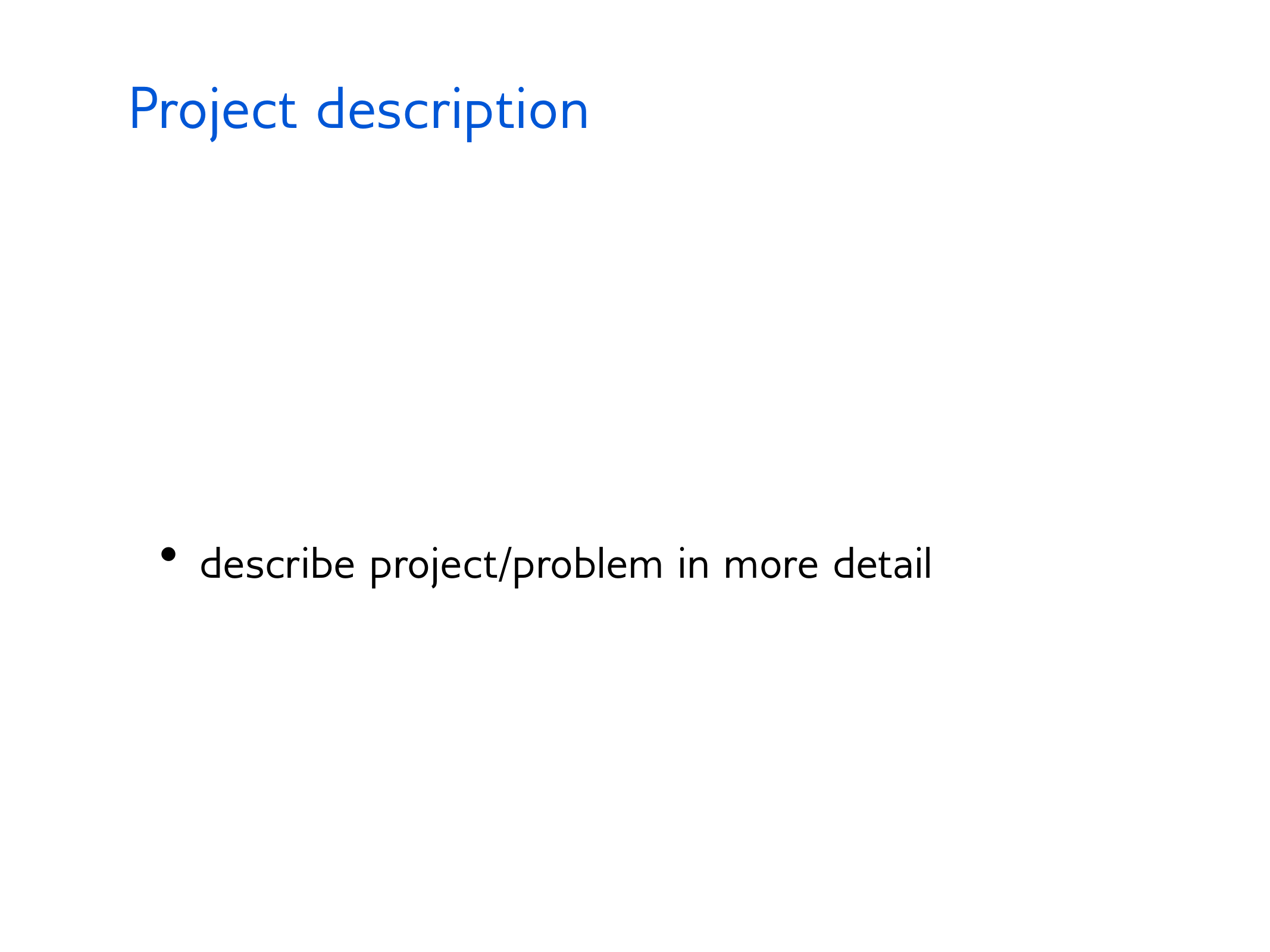

# Project description
describe project/problem in more detail